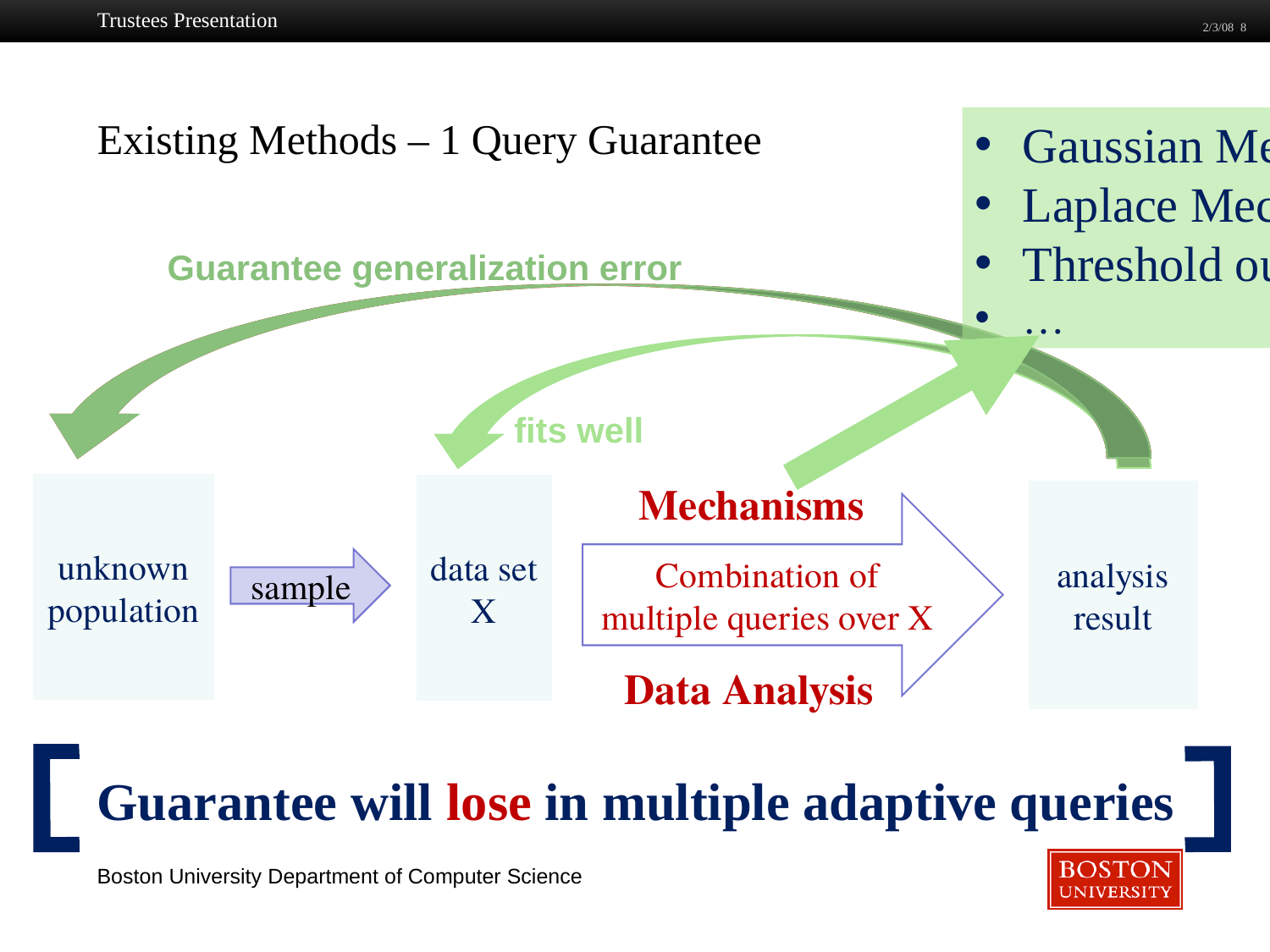

Trustees Presentation
2/3/08  8
# Existing Methods – 1 Query Guarantee
Gaussian Mechanism
Laplace Mechanism
Threshold out
…
Guarantee generalization error

fits well

Mechanisms
unknown population
data set
X
analysis result
Combination of multiple queries over X
sample
Data Analysis

Guarantee will lose in multiple adaptive queries